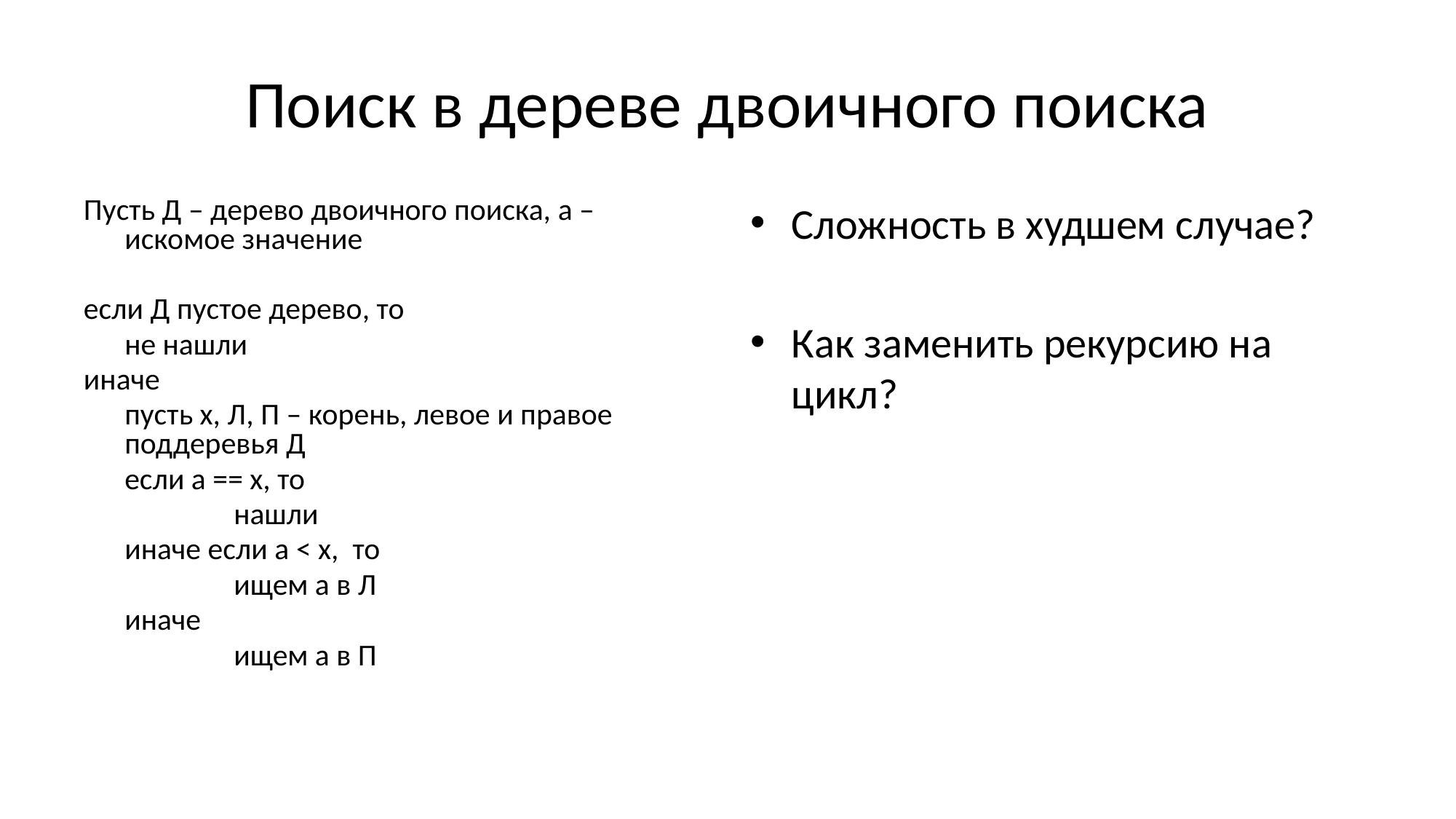

# Поиск в дереве двоичного поиска
Пусть Д – дерево двоичного поиска, а – искомое значение

если Д пустое дерево, то
	не нашли
иначе
	пусть х, Л, П – корень, левое и правое поддеревья Д
	если а == х, то
		нашли
	иначе если a < x,  то
		ищем а в Л
	иначе
		ищем а в П
Сложность в худшем случае?

Как заменить рекурсию на цикл?